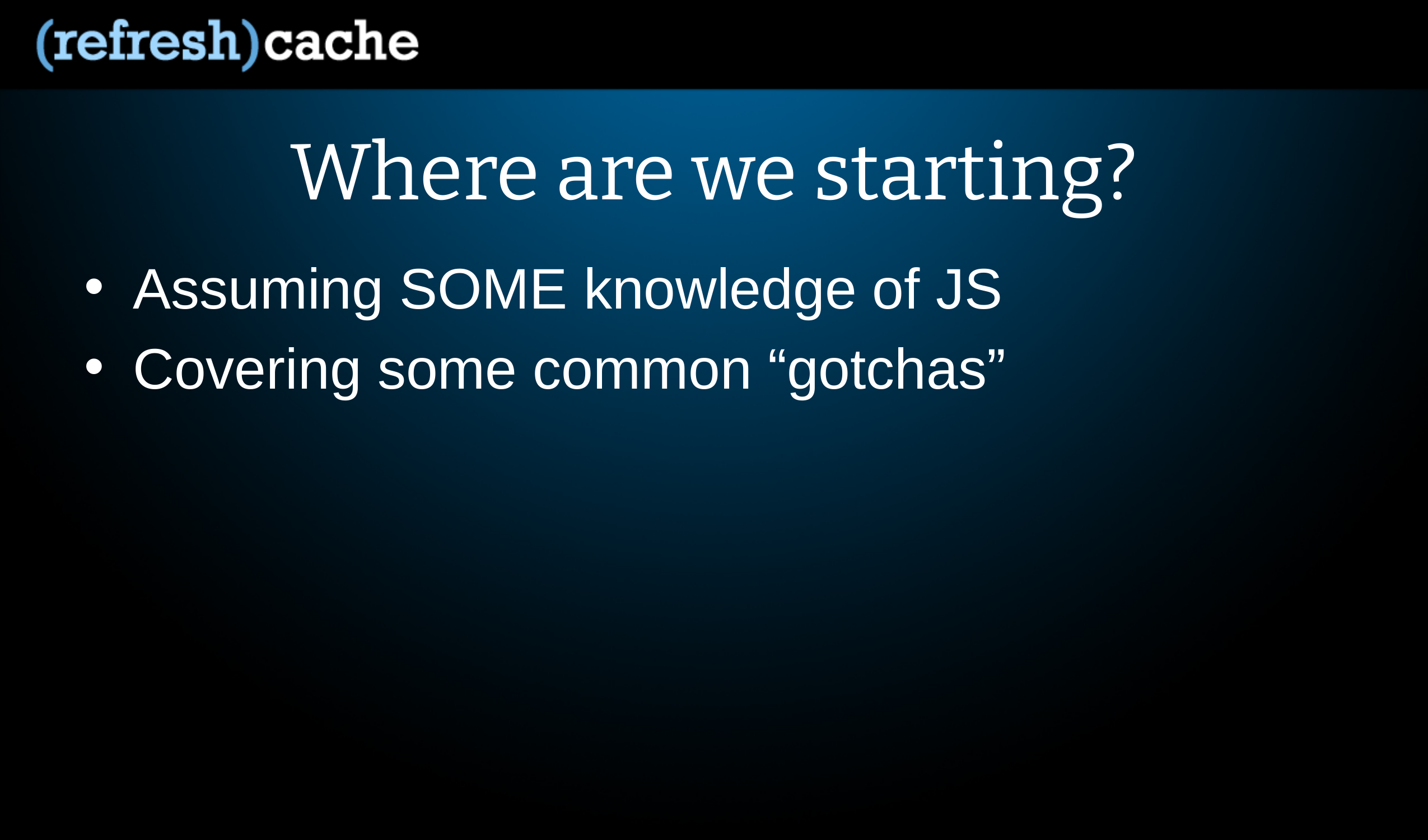

# Where are we starting?
Assuming SOME knowledge of JS
Covering some common “gotchas”